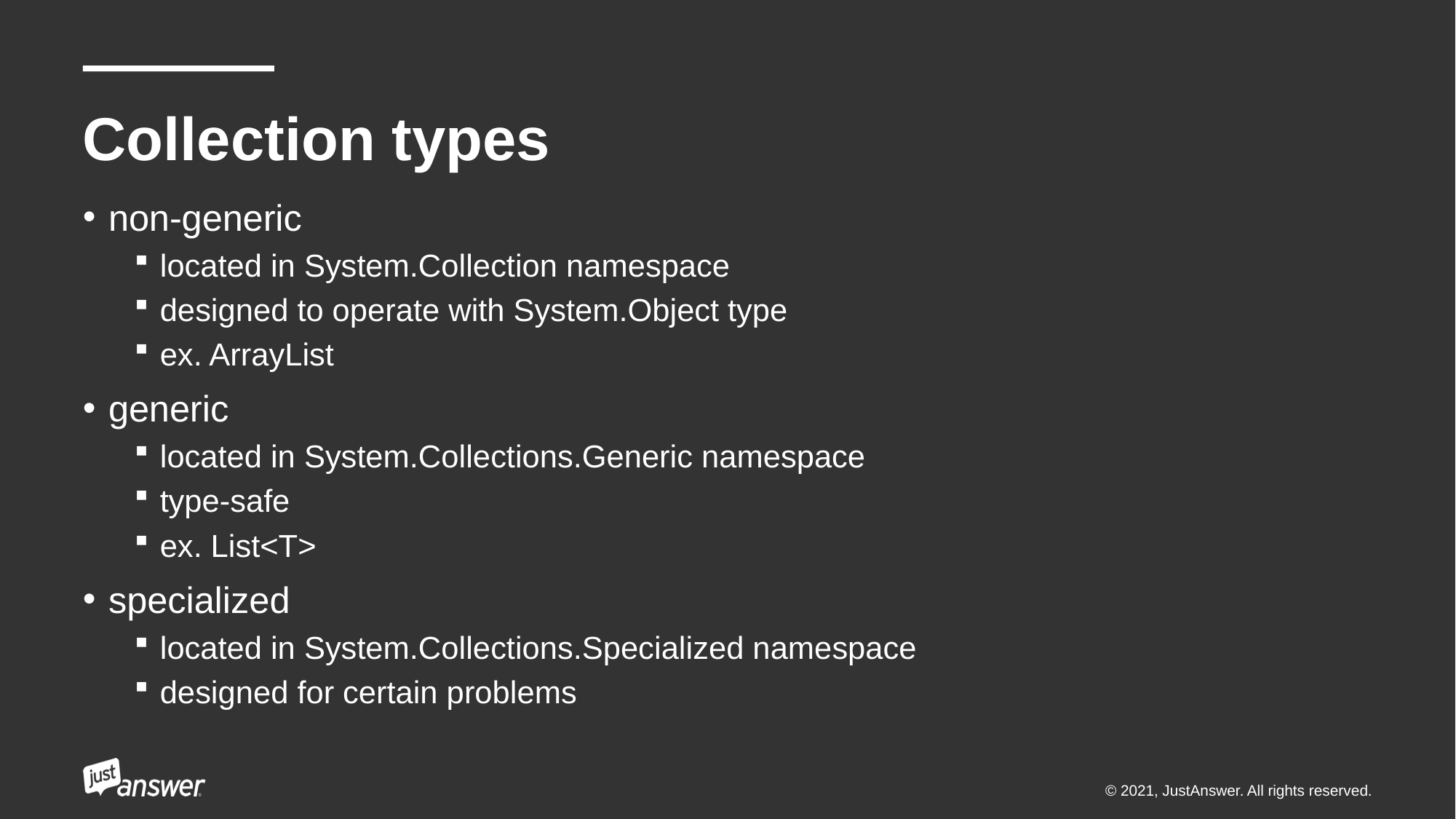

# Collection types
non-generic
located in System.Collection namespace
designed to operate with System.Object type
ex. ArrayList
generic
located in System.Collections.Generic namespace
type-safe
ex. List<T>
specialized
located in System.Collections.Specialized namespace
designed for certain problems